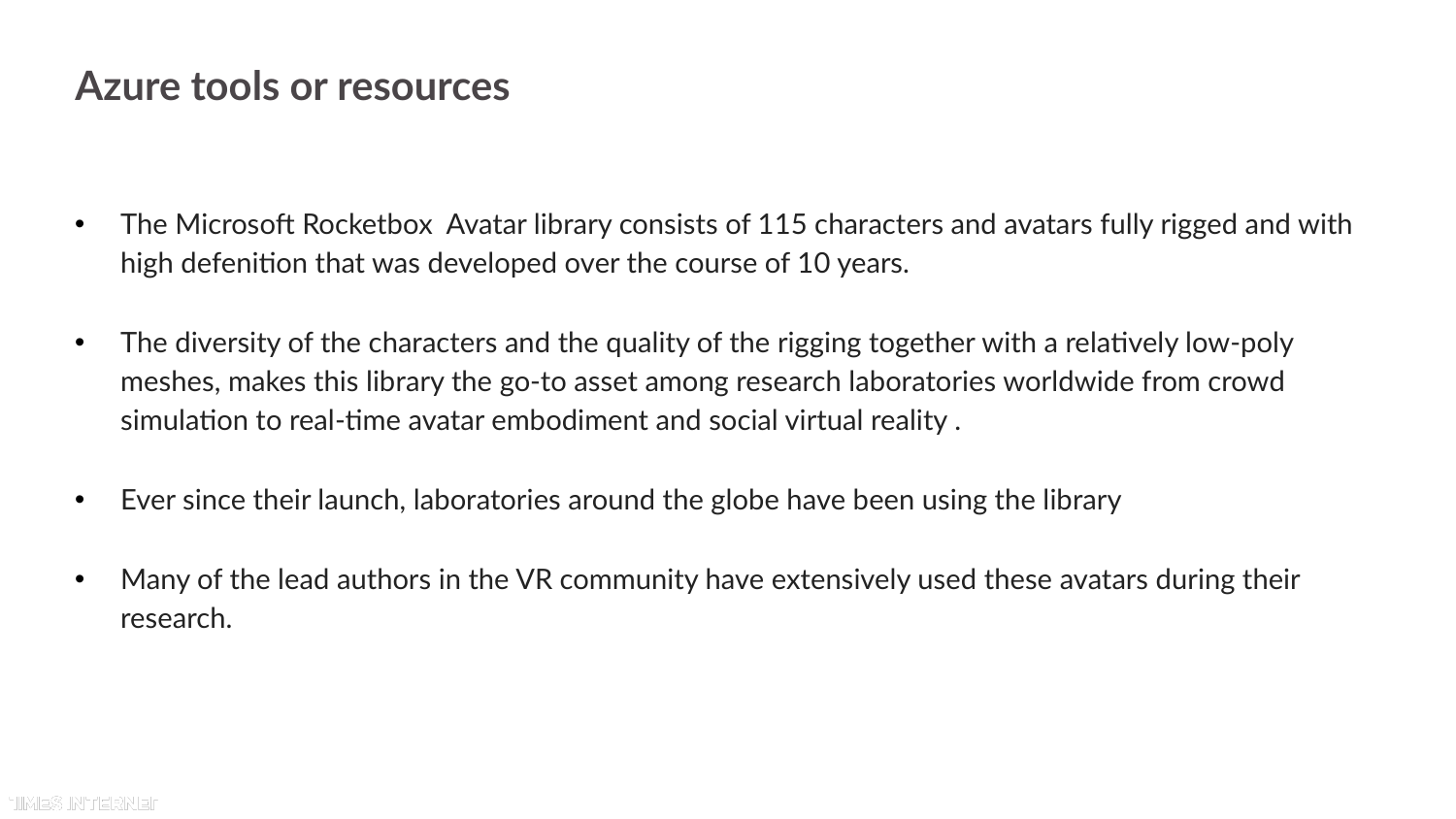

# Azure tools or resources
The Microsoft Rocketbox  Avatar library consists of 115 characters and avatars fully rigged and with high defenition that was developed over the course of 10 years.
The diversity of the characters and the quality of the rigging together with a relatively low-poly meshes, makes this library the go-to asset among research laboratories worldwide from crowd simulation to real-time avatar embodiment and social virtual reality .
Ever since their launch, laboratories around the globe have been using the library
Many of the lead authors in the VR community have extensively used these avatars during their research.